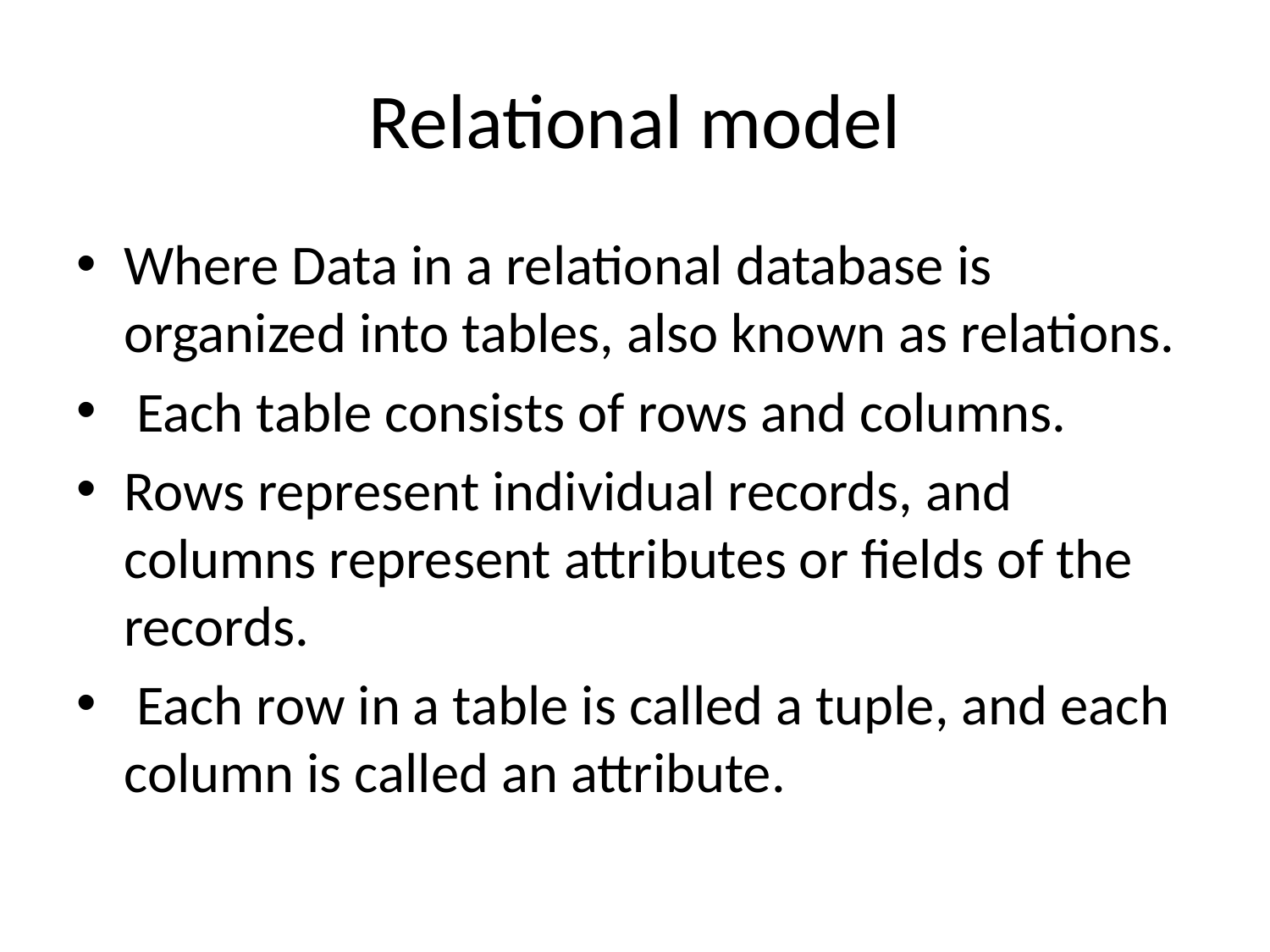

# Relational model
Where Data in a relational database is organized into tables, also known as relations.
 Each table consists of rows and columns.
Rows represent individual records, and columns represent attributes or fields of the records.
 Each row in a table is called a tuple, and each column is called an attribute.